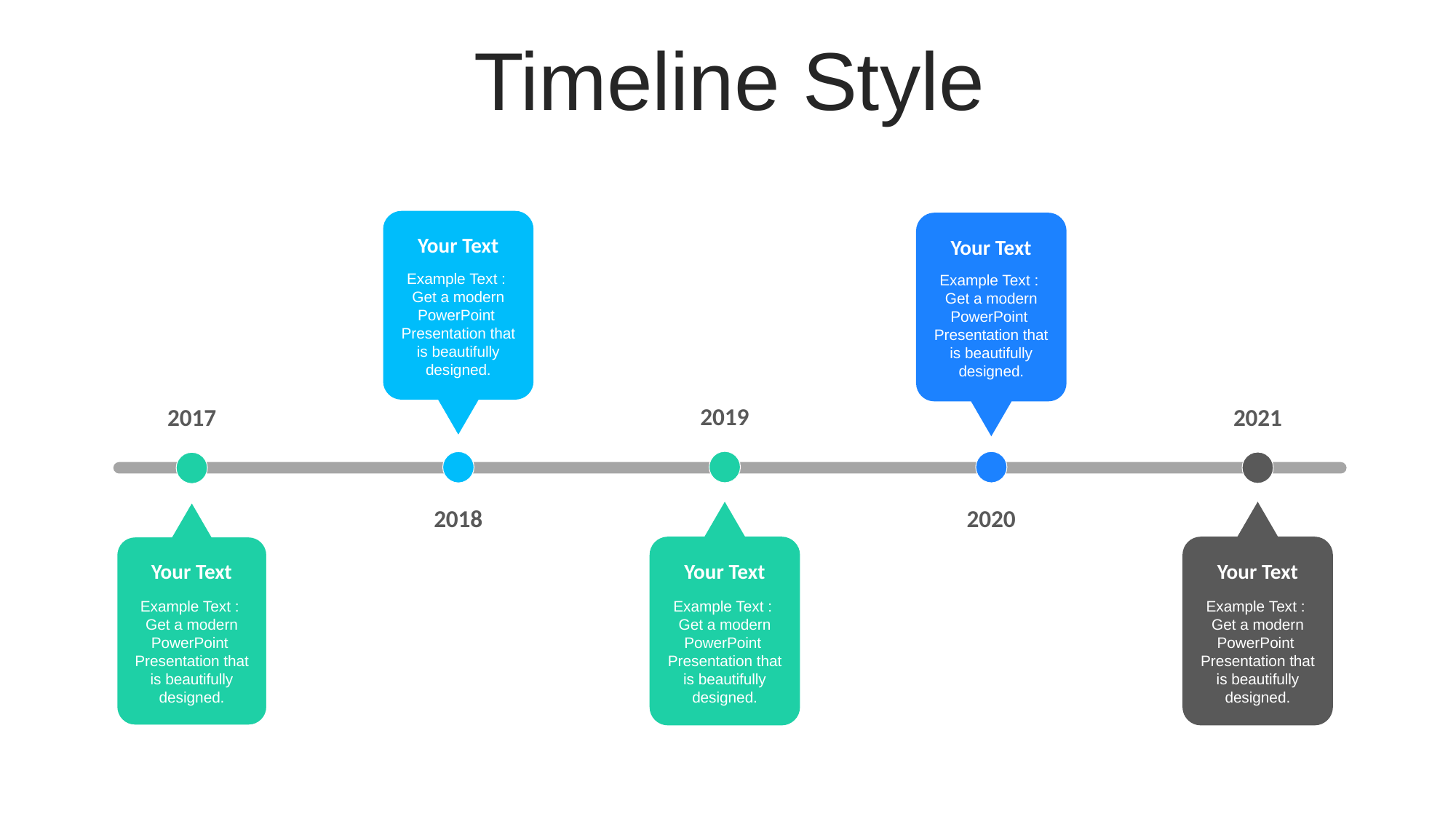

Timeline Style

Your Text
Example Text :
Get a modern PowerPoint  Presentation that is beautifully designed.
Your Text
Example Text :
Get a modern PowerPoint  Presentation that is beautifully designed.
2019
2021
2017

2020
2018

Your Text
Example Text :
Get a modern PowerPoint  Presentation that is beautifully designed.
Your Text
Example Text :
Get a modern PowerPoint  Presentation that is beautifully designed.
Your Text
Example Text :
Get a modern PowerPoint  Presentation that is beautifully designed.